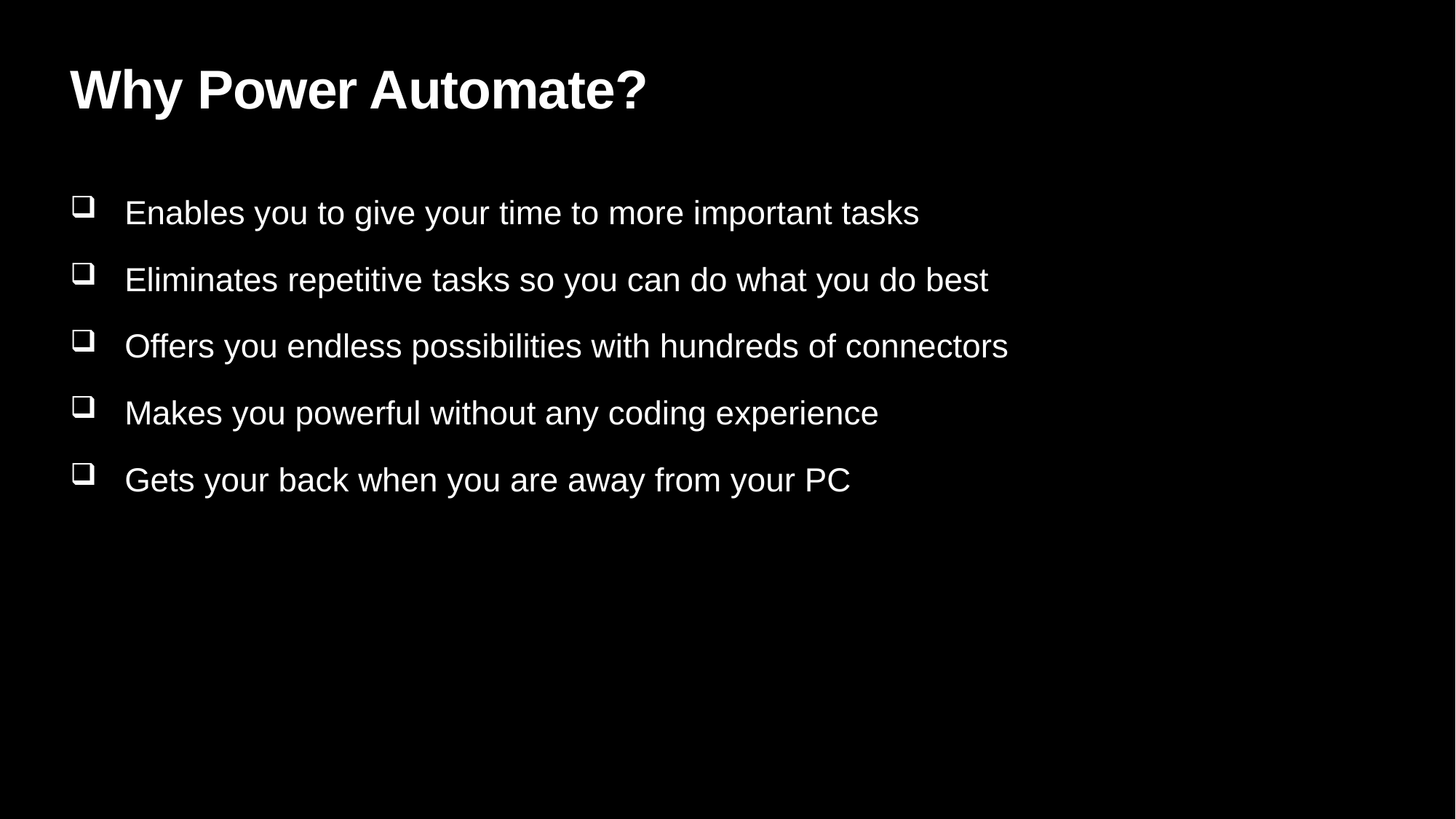

# Why Power Automate?
Enables you to give your time to more important tasks
Eliminates repetitive tasks so you can do what you do best
Offers you endless possibilities with hundreds of connectors
Makes you powerful without any coding experience
Gets your back when you are away from your PC